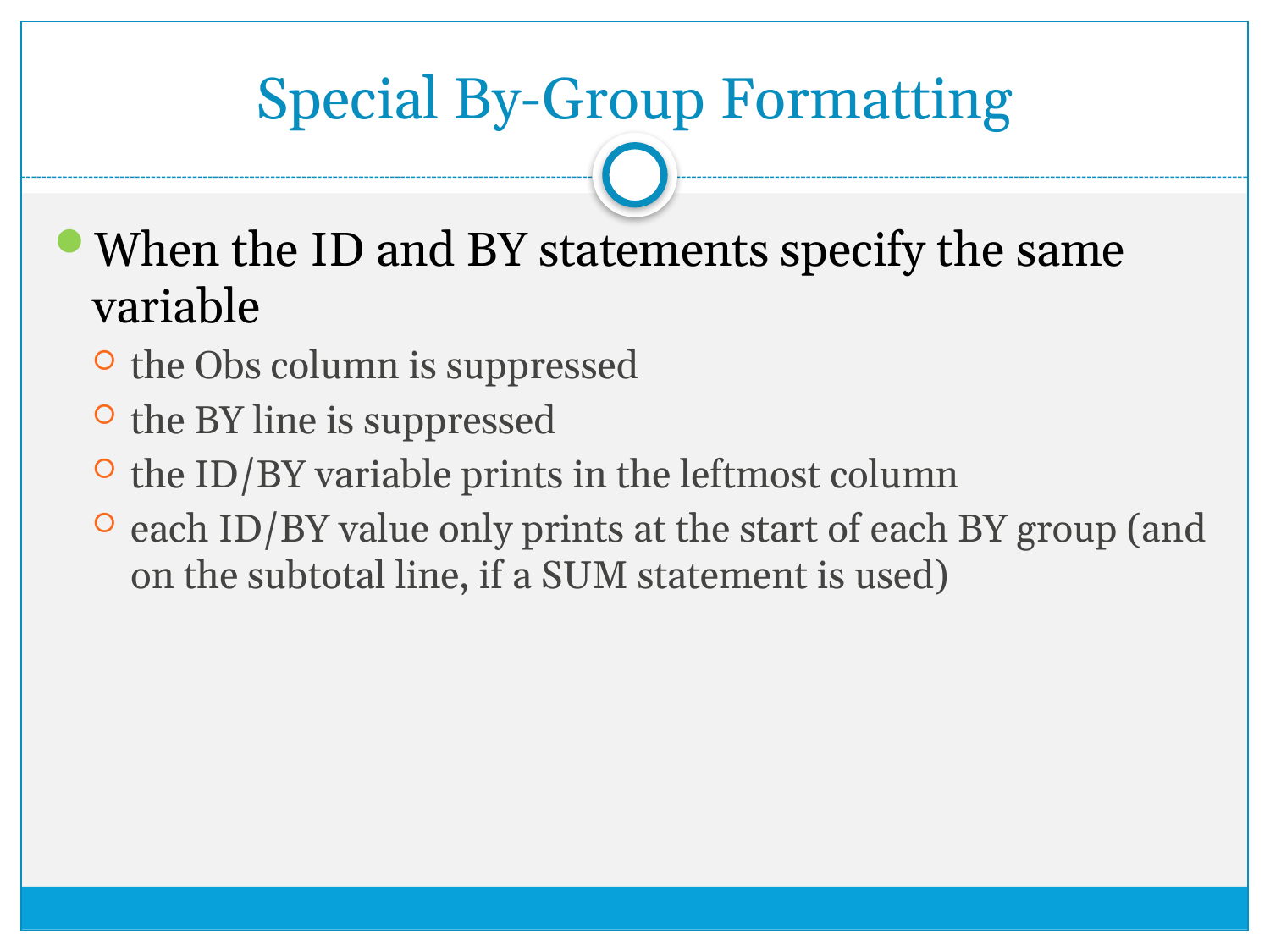

# Special By-Group Formatting
When the ID and BY statements specify the same variable
the Obs column is suppressed
the BY line is suppressed
the ID/BY variable prints in the leftmost column
each ID/BY value only prints at the start of each BY group (and on the subtotal line, if a SUM statement is used)